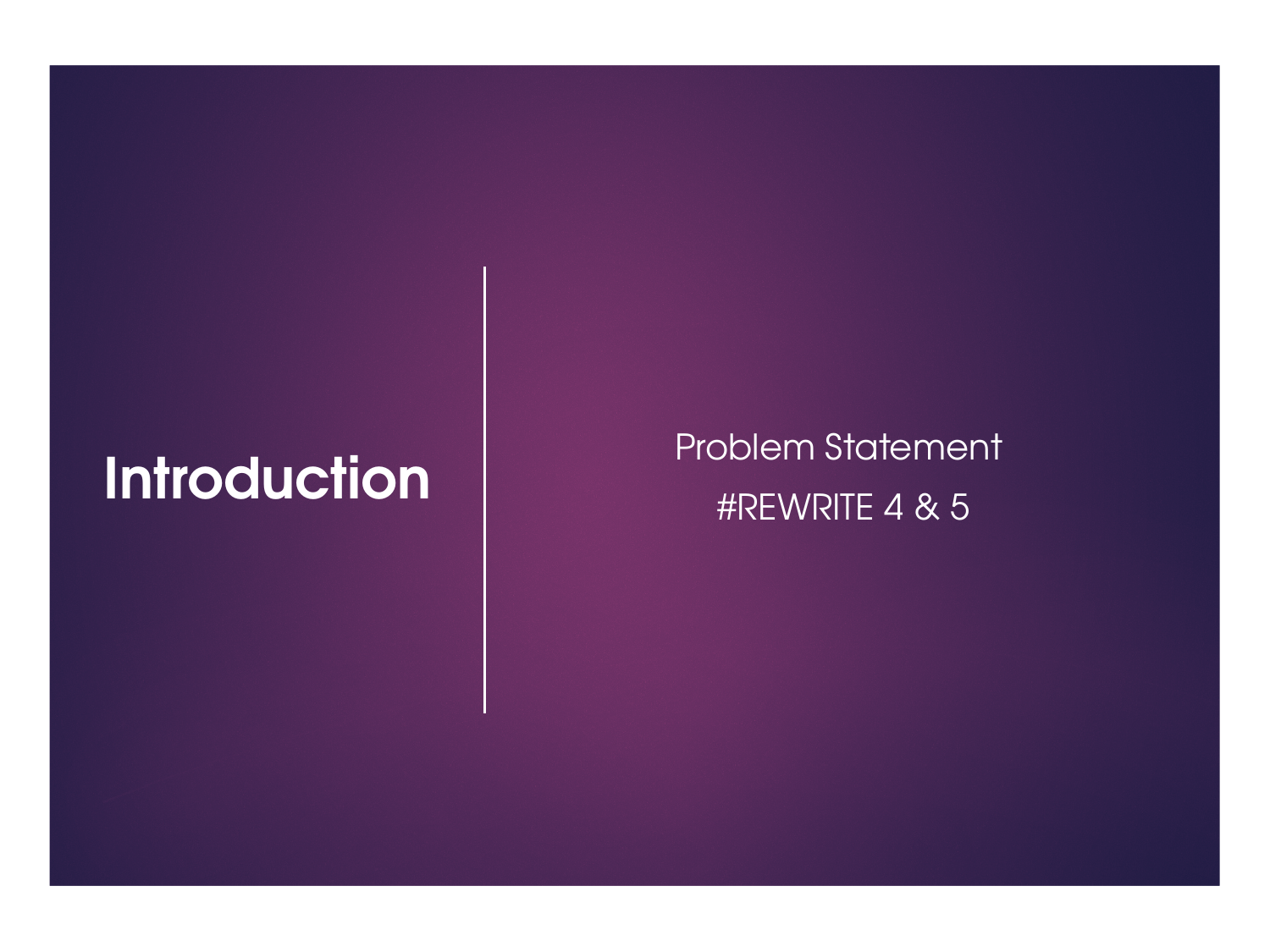

# Introduction
Problem Statement
#REWRITE 4 & 5